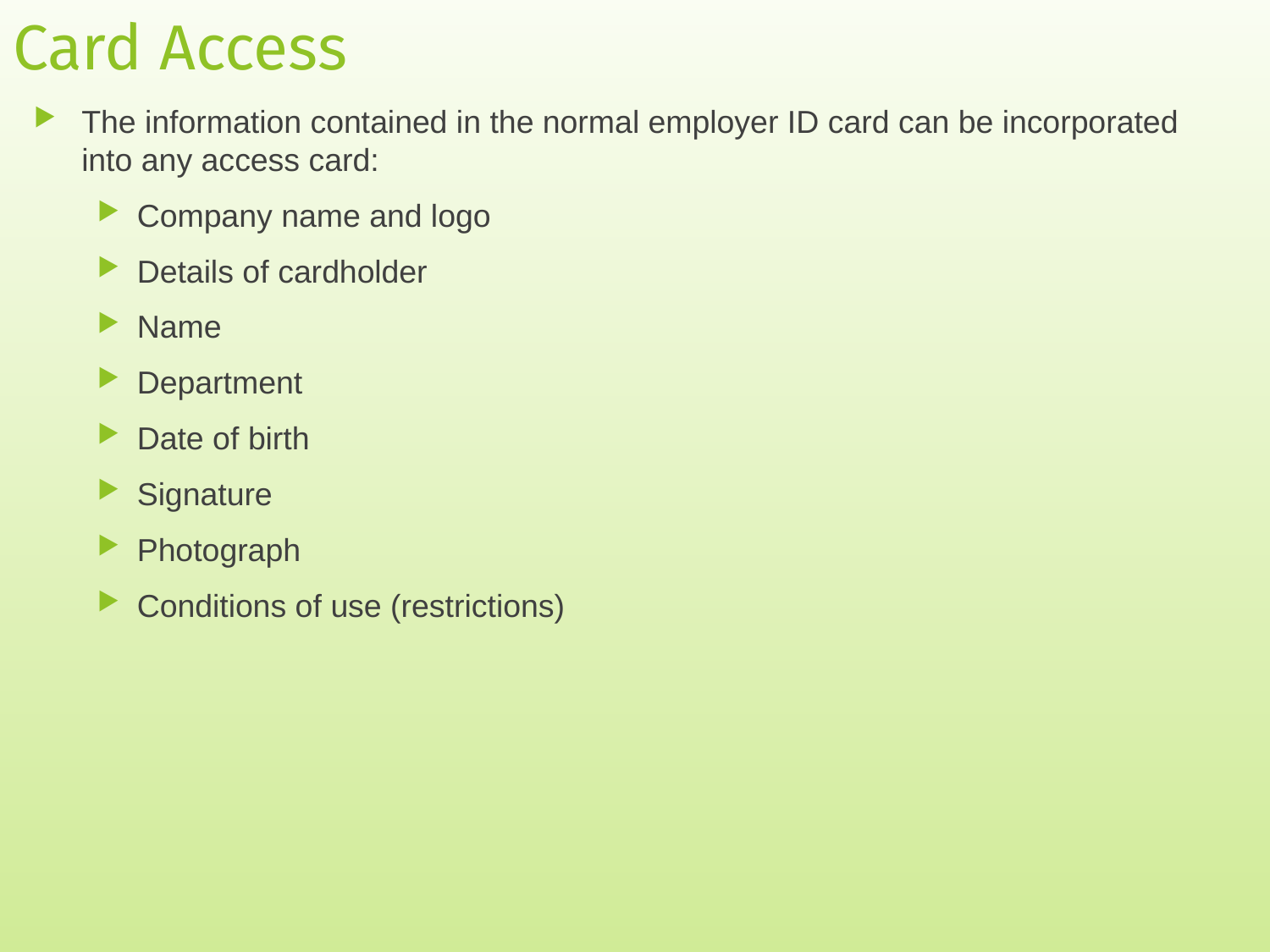

# Card Access
The information contained in the normal employer ID card can be incorporated into any access card:
Company name and logo
Details of cardholder
Name
Department
Date of birth
Signature
Photograph
Conditions of use (restrictions)

22